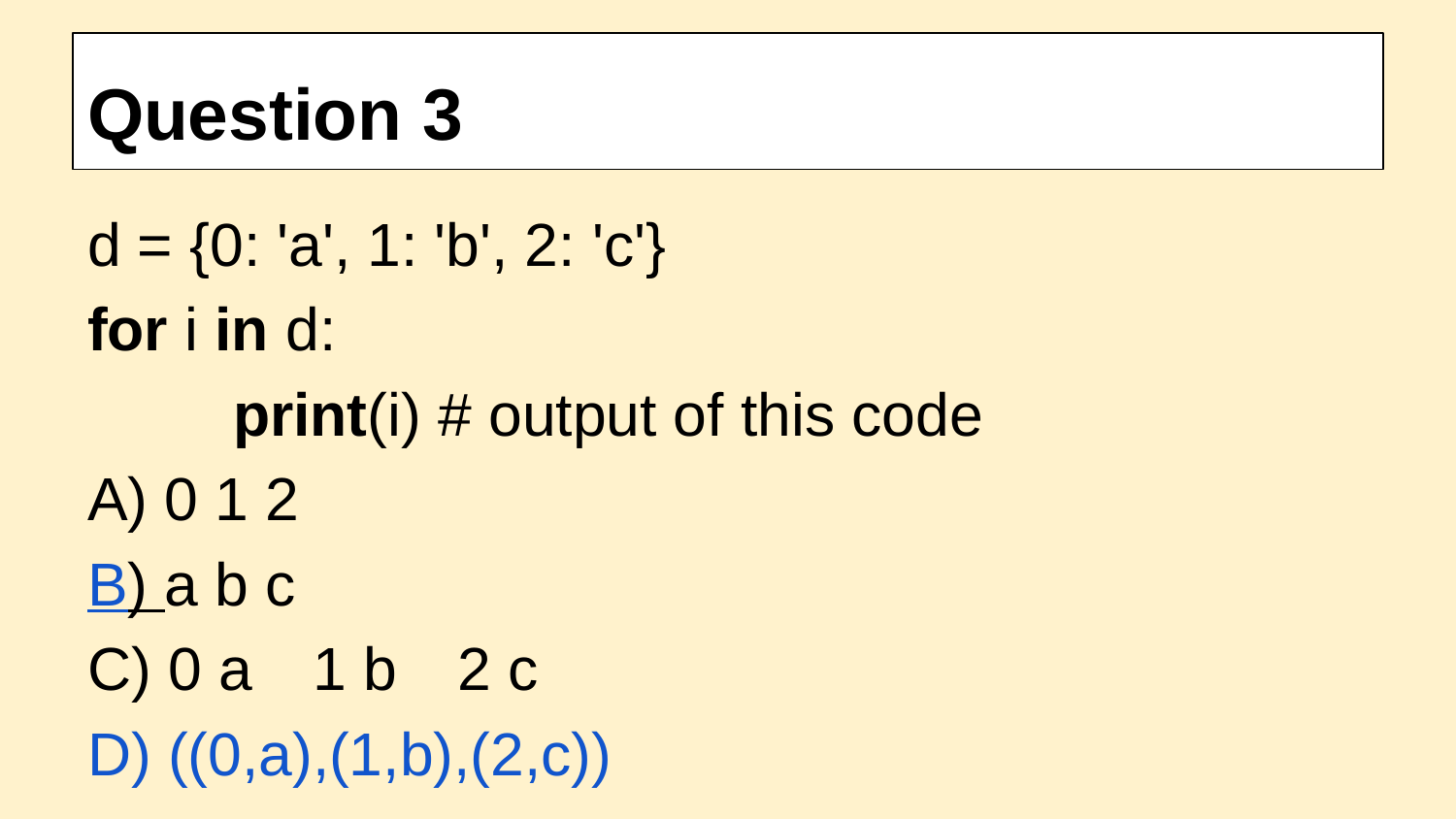

# Question 3
d = {0: 'a', 1: 'b', 2: 'c'}
for i in d:
	print(i) # output of this code
A) 0 1 2
B) a b c
C) 0 a 1 b 2 c
D) ((0,a),(1,b),(2,c))